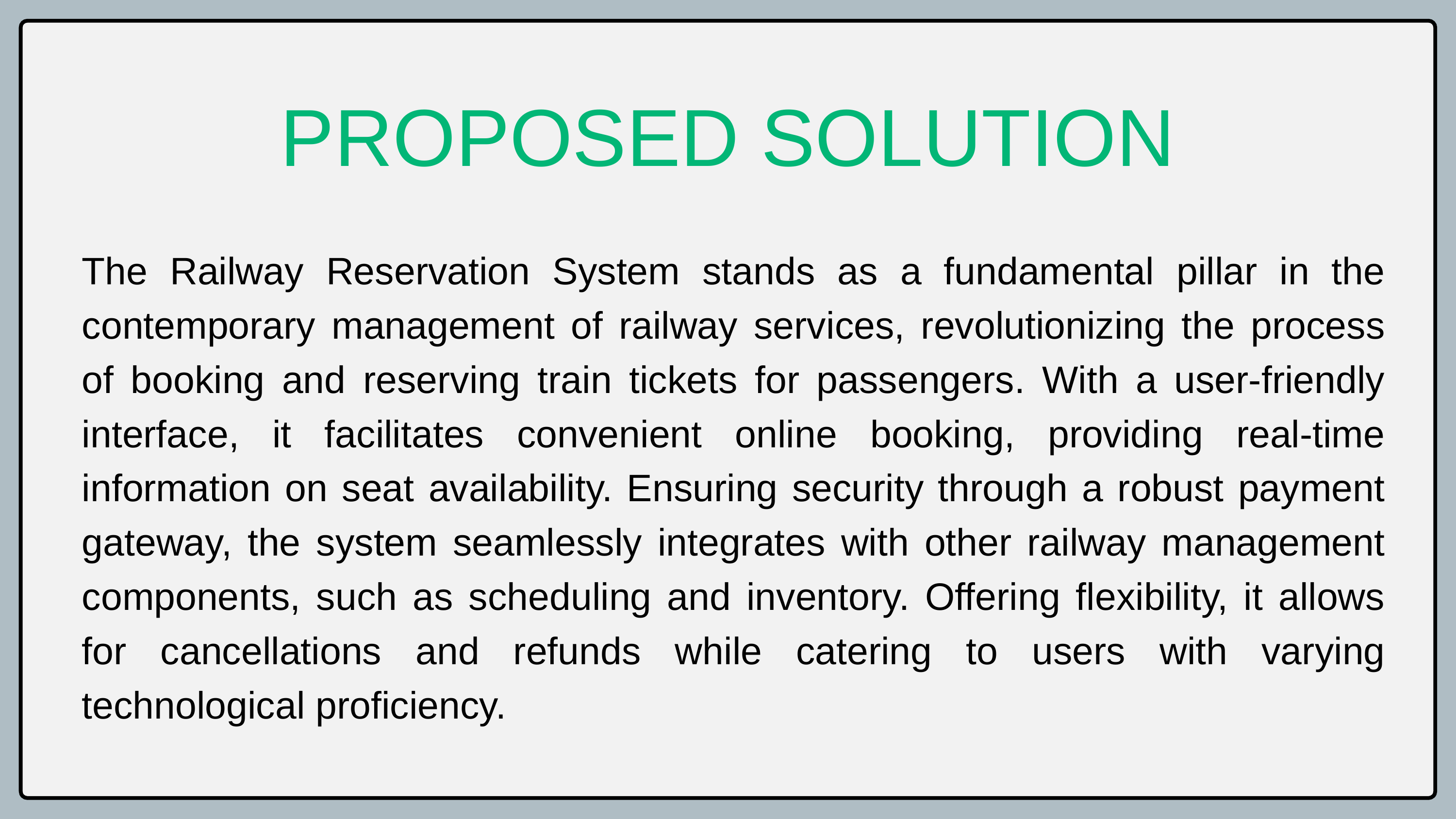

PROPOSED SOLUTION
The Railway Reservation System stands as a fundamental pillar in the contemporary management of railway services, revolutionizing the process of booking and reserving train tickets for passengers. With a user-friendly interface, it facilitates convenient online booking, providing real-time information on seat availability. Ensuring security through a robust payment gateway, the system seamlessly integrates with other railway management components, such as scheduling and inventory. Offering flexibility, it allows for cancellations and refunds while catering to users with varying technological proficiency.